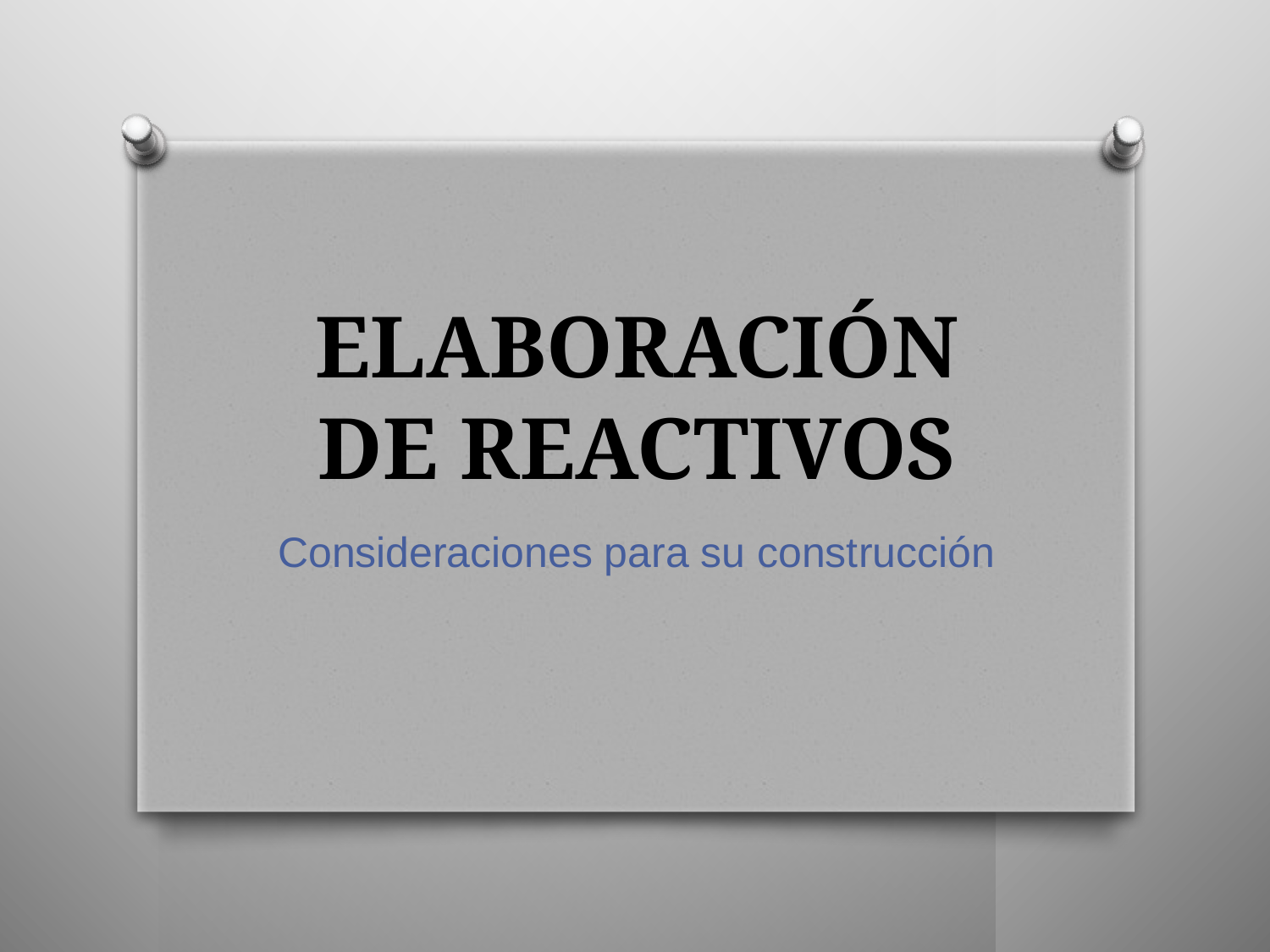

# ELABORACIÓN DE REACTIVOS
Consideraciones para su construcción